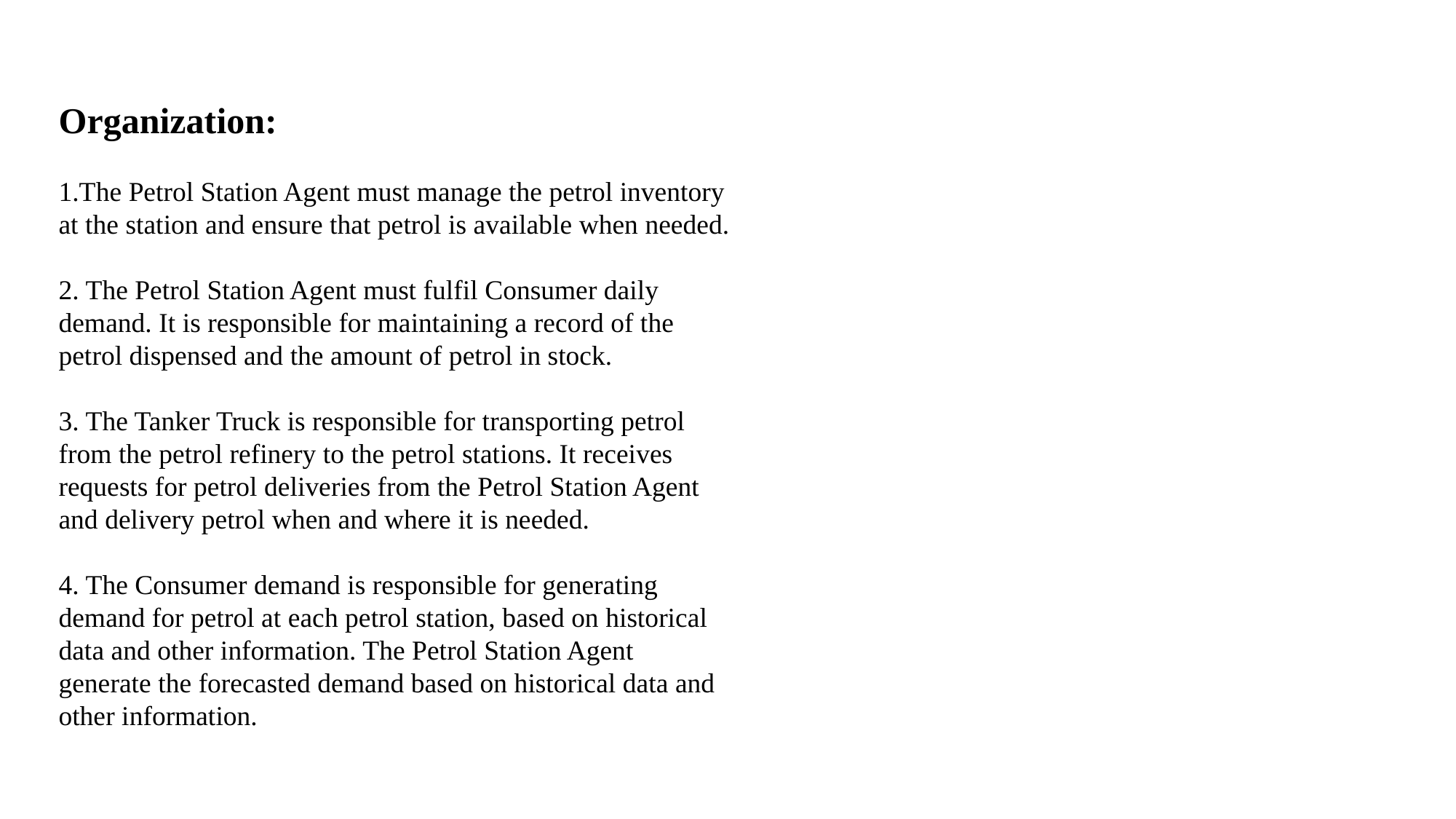

Organization:

1.The Petrol Station Agent must manage the petrol inventory at the station and ensure that petrol is available when needed.

2. The Petrol Station Agent must fulfil Consumer daily demand. It is responsible for maintaining a record of the petrol dispensed and the amount of petrol in stock.

3. The Tanker Truck is responsible for transporting petrol from the petrol refinery to the petrol stations. It receives requests for petrol deliveries from the Petrol Station Agent and delivery petrol when and where it is needed.

4. The Consumer demand is responsible for generating demand for petrol at each petrol station, based on historical data and other information. The Petrol Station Agent generate the forecasted demand based on historical data and other information.